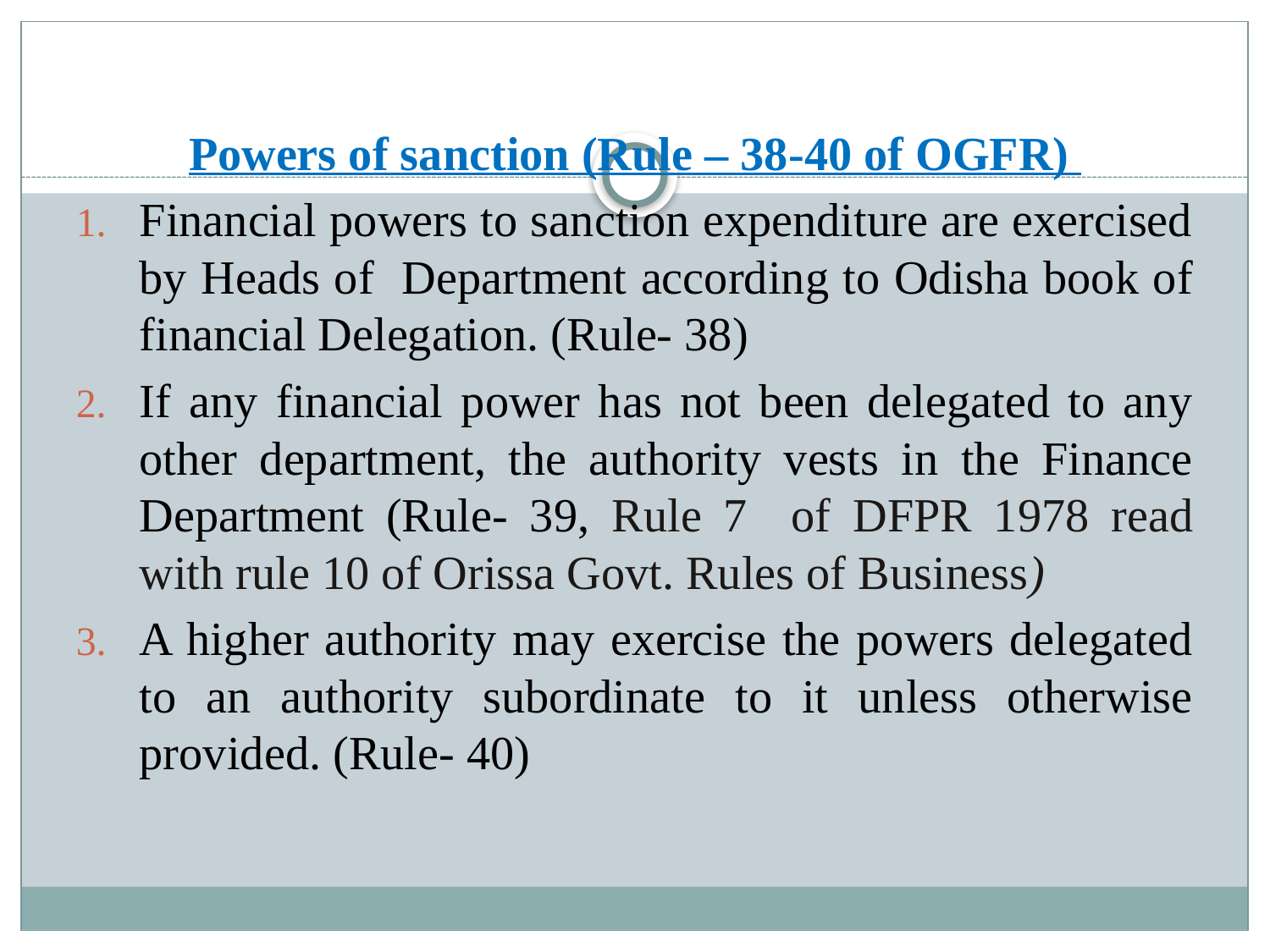

Powers of sanction (Rule – 38-40 of OGFR)
Financial powers to sanction expenditure are exercised by Heads of  Department according to Odisha book of financial Delegation. (Rule- 38)
If any financial power has not been delegated to any other department, the authority vests in the Finance Department (Rule- 39, Rule 7  of DFPR 1978 read with rule 10 of Orissa Govt. Rules of Business)
A higher authority may exercise the powers delegated to an authority subordinate to it unless otherwise provided. (Rule- 40)